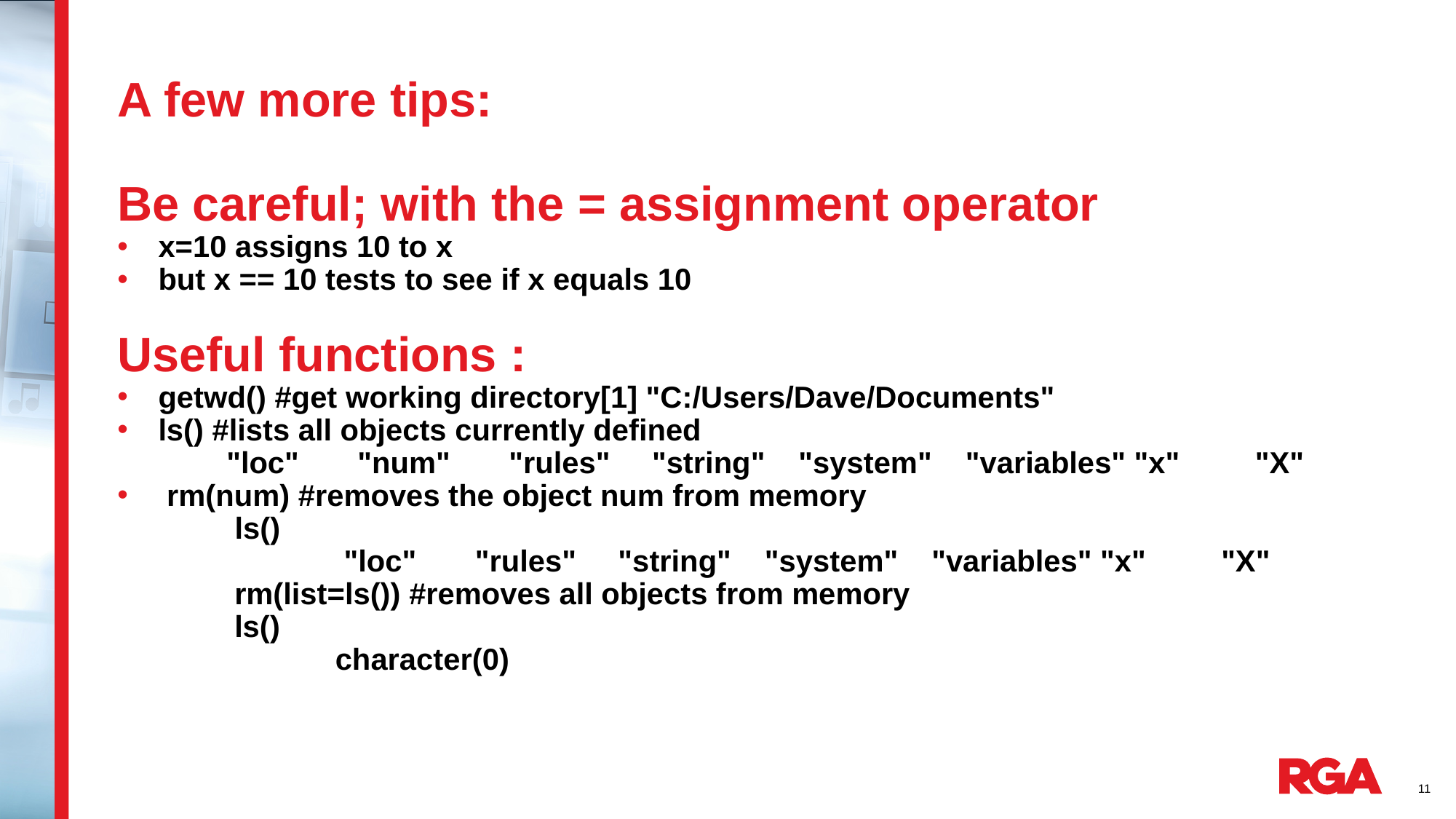

# A few more tips:

Be careful; with the = assignment operator
x=10 assigns 10 to x
but x == 10 tests to see if x equals 10

Useful functions :
getwd() #get working directory[1] "C:/Users/Dave/Documents"
ls() #lists all objects currently defined
	"loc"       "num"       "rules"     "string"    "system"    "variables" "x"         "X"
 rm(num) #removes the object num from memory
	 ls()
		 "loc"       "rules"     "string"    "system"    "variables" "x"         "X"
              rm(list=ls()) #removes all objects from memory
              ls()
 	             character(0)